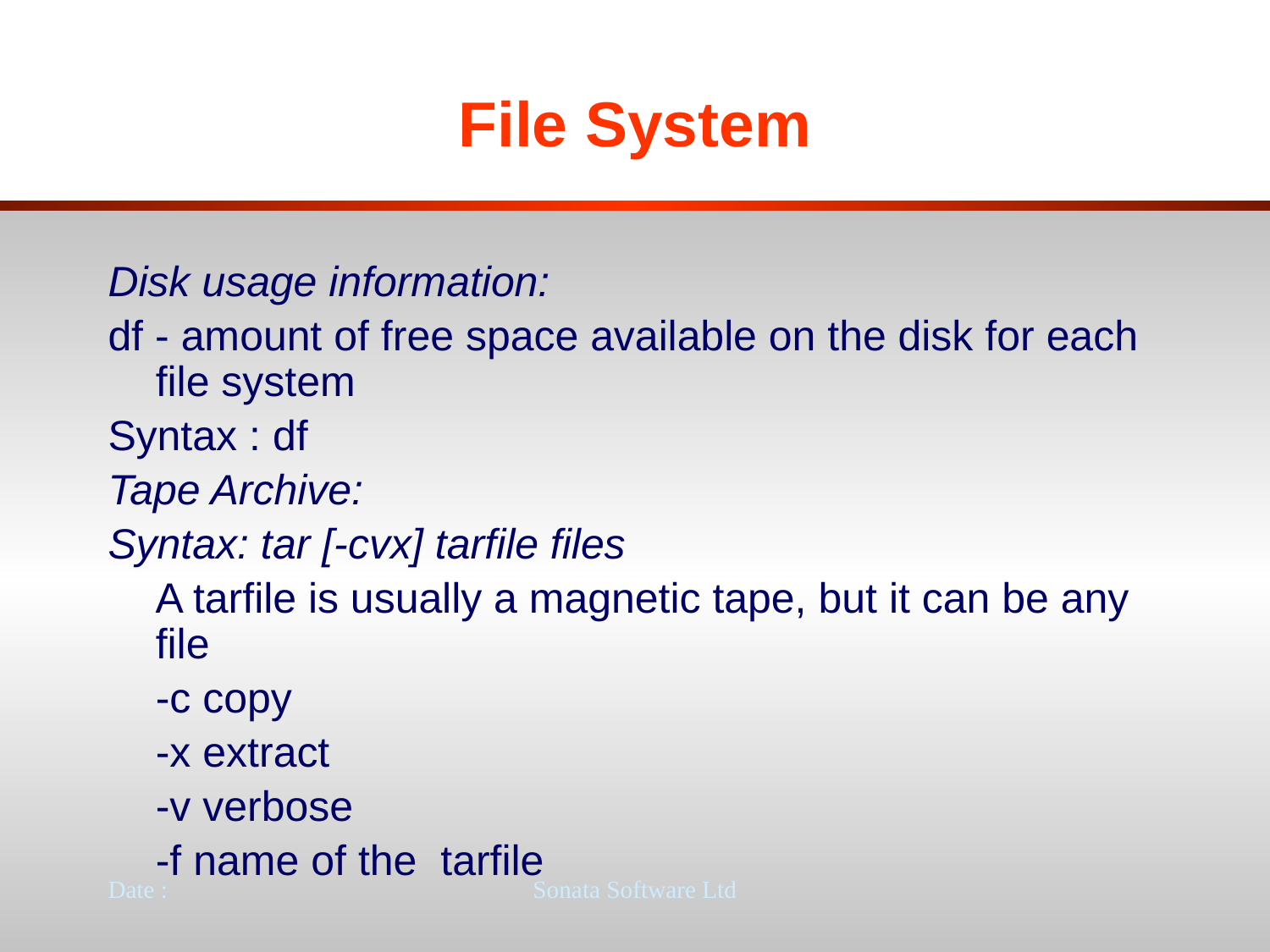

# File System
Disk usage information:
df - amount of free space available on the disk for each file system
Syntax : df
Tape Archive:
Syntax: tar [-cvx] tarfile files
    A tarfile is usually a magnetic tape, but it can be any file
	-c copy
	-x extract
	-v verbose
	-f name of the  tarfile
Date :
Sonata Software Ltd